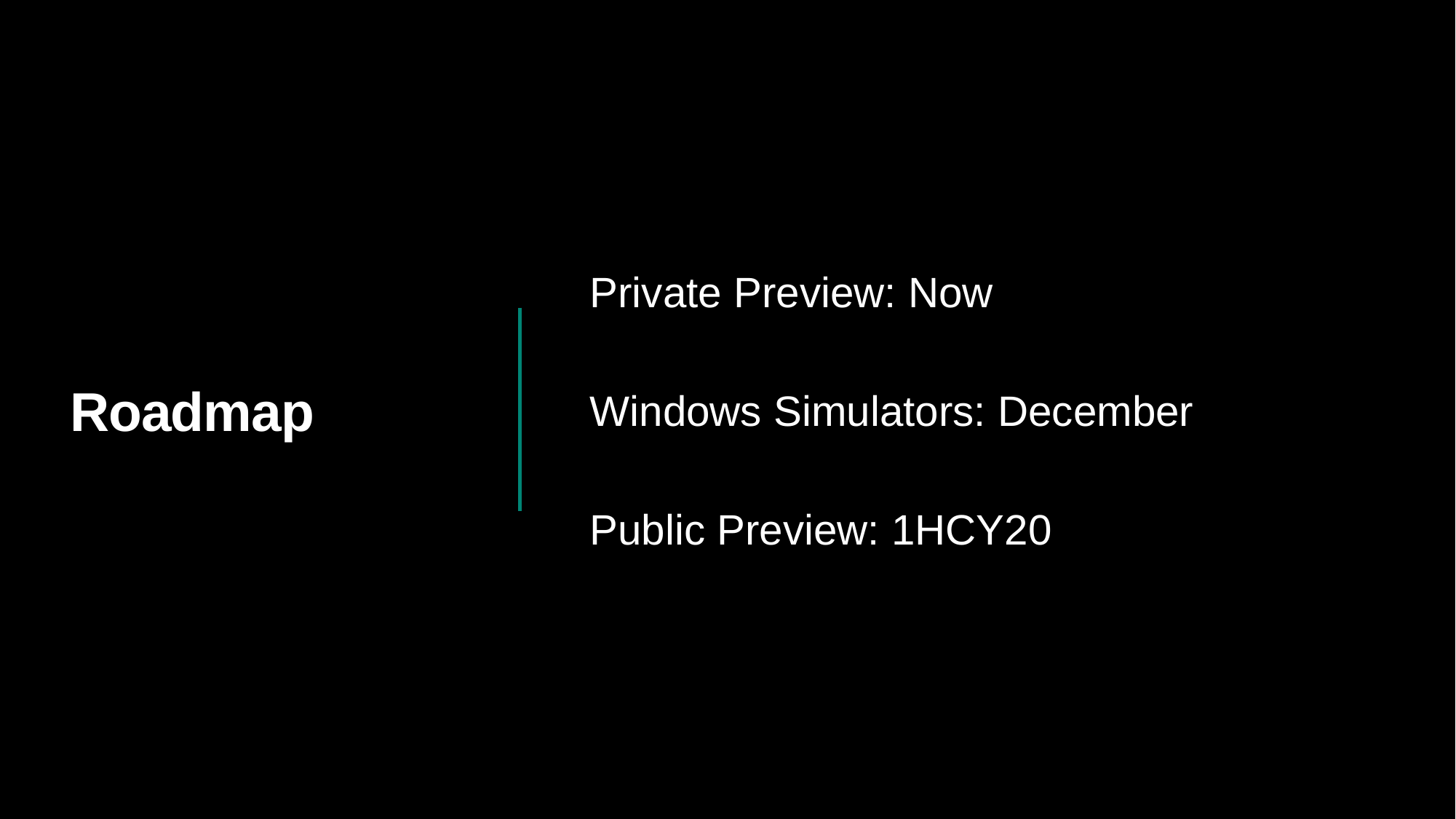

# Roadmap
Private Preview: Now

Windows Simulators: December

Public Preview: 1HCY20